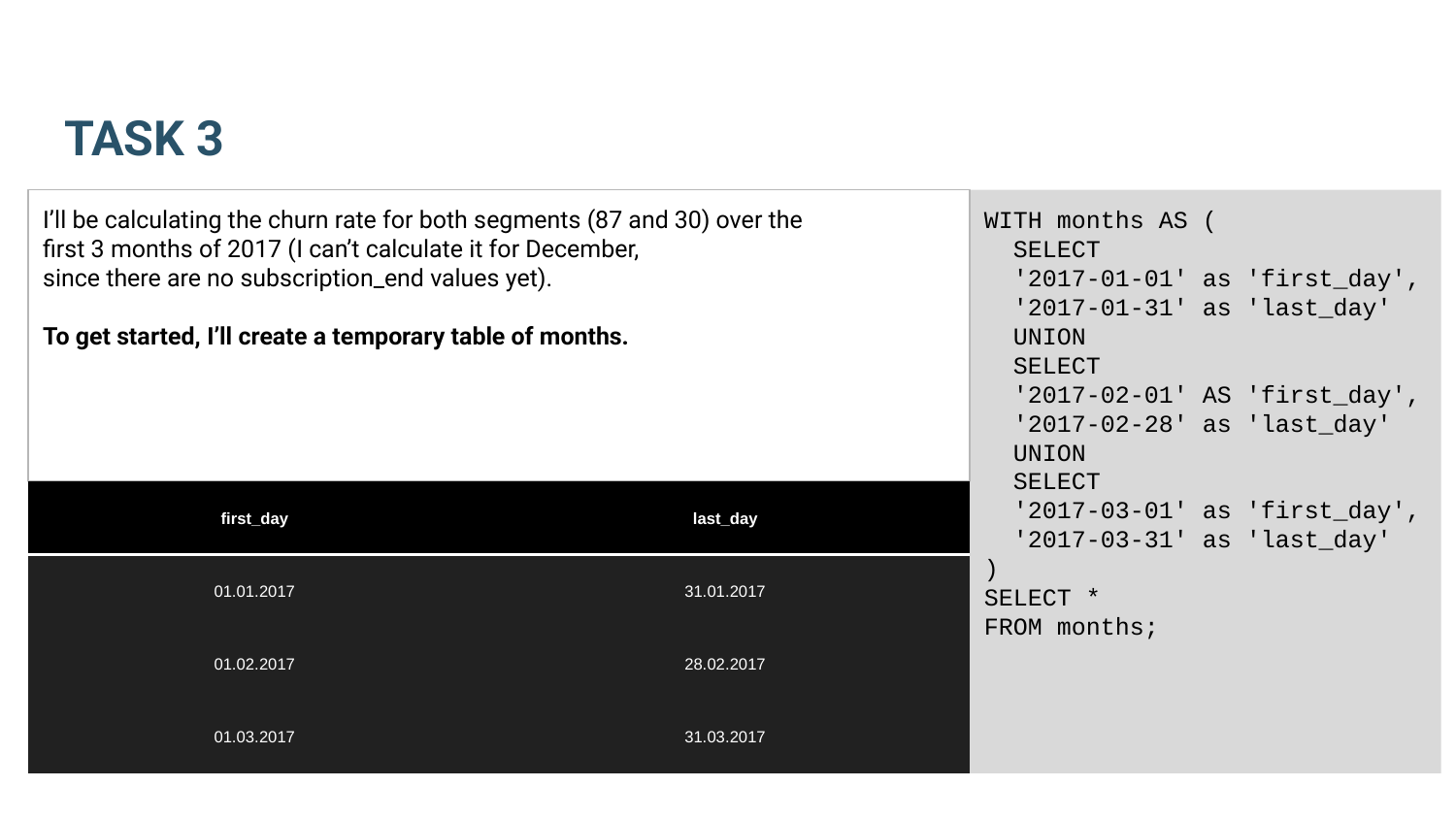

TASK 3
I’ll be calculating the churn rate for both segments (87 and 30) over the
first 3 months of 2017 (I can’t calculate it for December,
since there are no subscription_end values yet).

To get started, I’ll create a temporary table of months.
WITH months AS (
  SELECT
  '2017-01-01' as 'first_day',
  '2017-01-31' as 'last_day'
  UNION
  SELECT
  '2017-02-01' AS 'first_day',
  '2017-02-28' as 'last_day'
  UNION
  SELECT
  '2017-03-01' as 'first_day',
  '2017-03-31' as 'last_day'
)
SELECT *
FROM months;
| first\_day | last\_day |
| --- | --- |
| 01.01.2017 | 31.01.2017 |
| 01.02.2017 | 28.02.2017 |
| 01.03.2017 | 31.03.2017 |